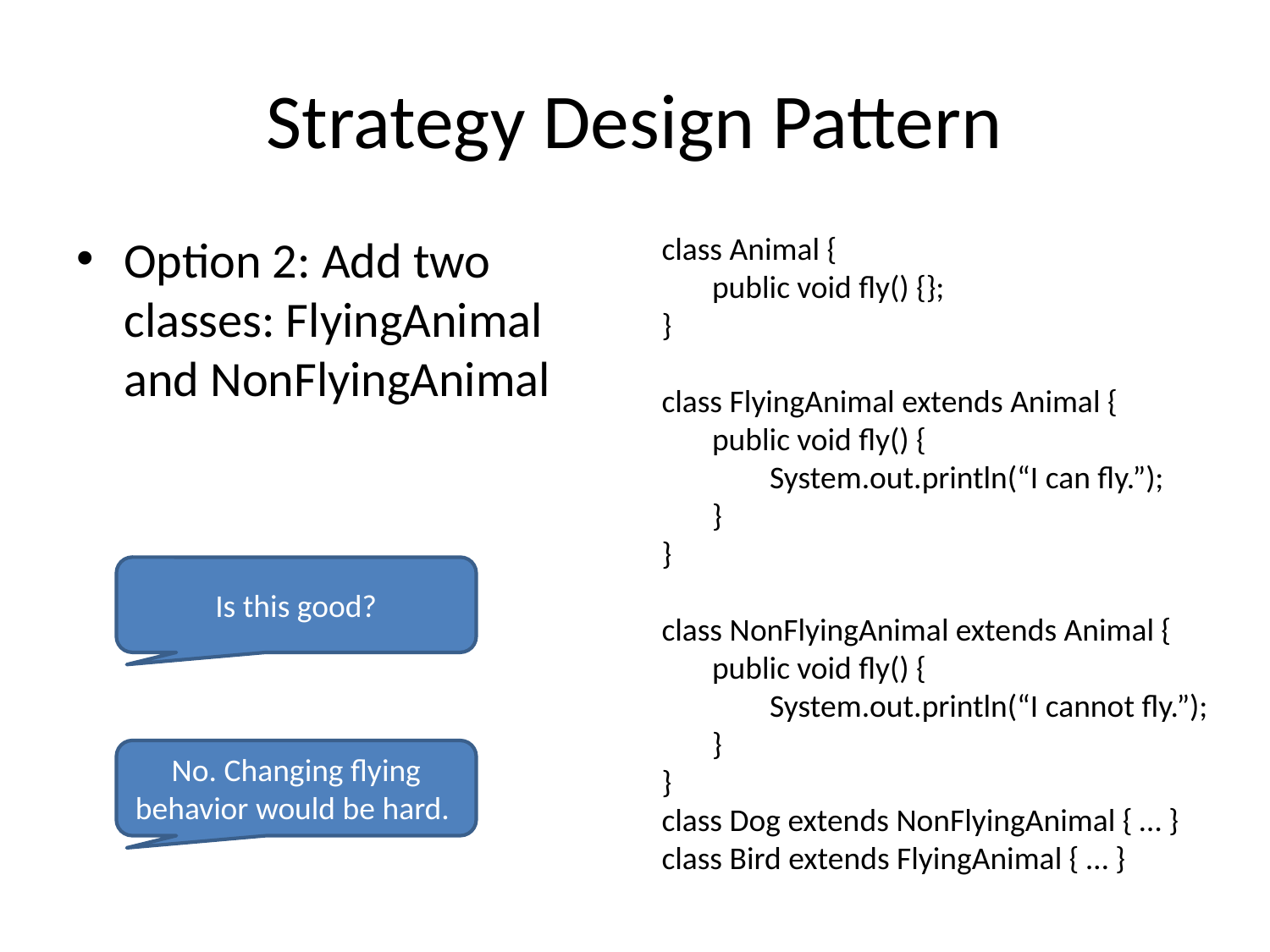

# Strategy Design Pattern
Option 2: Add two classes: FlyingAnimal and NonFlyingAnimal
class Animal {
       public void fly() {};
}

class FlyingAnimal extends Animal {
       public void fly() {
               System.out.println(“I can fly.”);
       }
}

class NonFlyingAnimal extends Animal {
       public void fly() {
               System.out.println(“I cannot fly.”);
       }
}
class Dog extends NonFlyingAnimal { … }
class Bird extends FlyingAnimal { … }
Is this good?
No. Changing flying behavior would be hard.